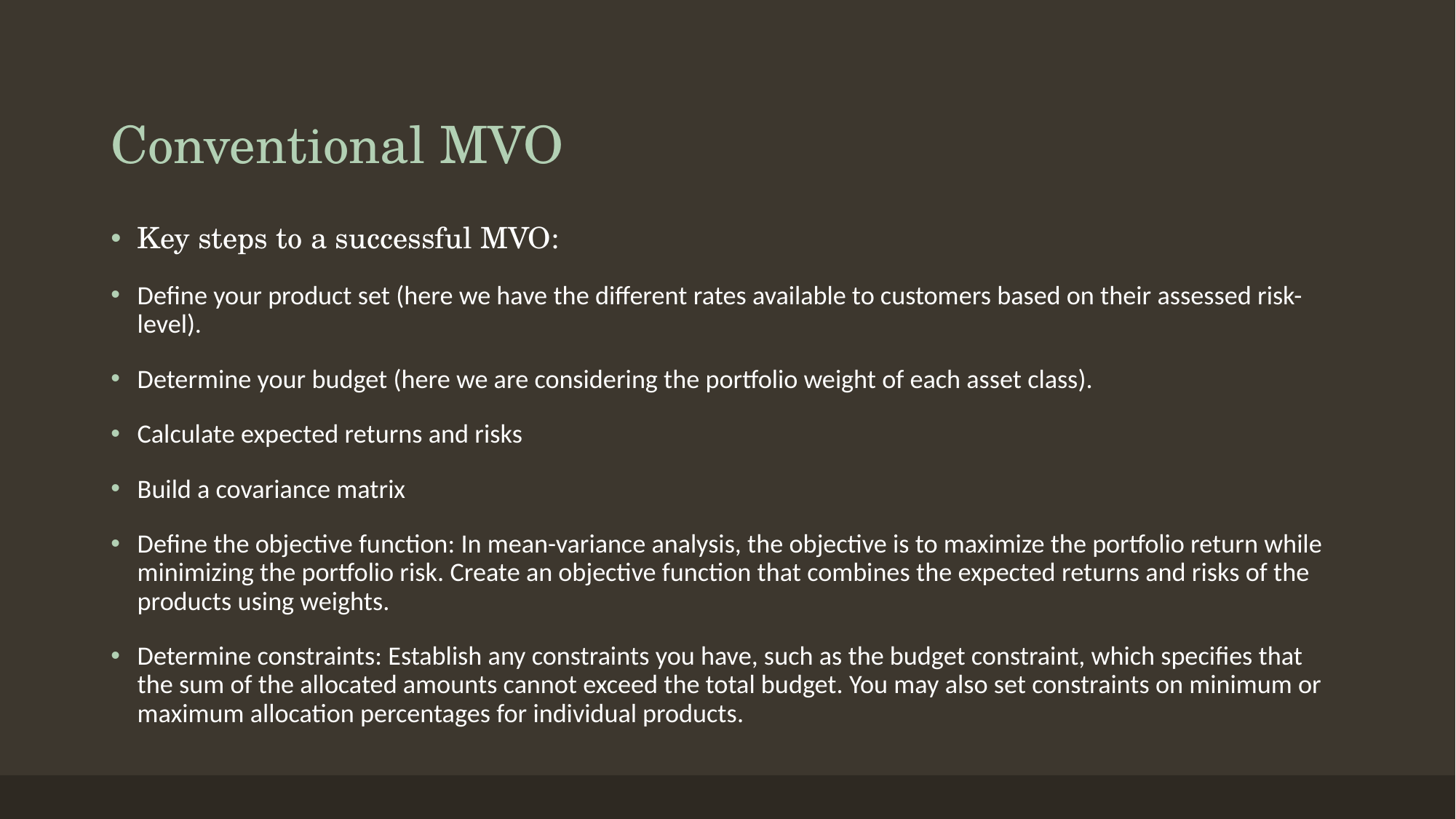

# Conventional MVO
Key steps to a successful MVO:
Define your product set (here we have the different rates available to customers based on their assessed risk-level).
Determine your budget (here we are considering the portfolio weight of each asset class).
Calculate expected returns and risks
Build a covariance matrix
Define the objective function: In mean-variance analysis, the objective is to maximize the portfolio return while minimizing the portfolio risk. Create an objective function that combines the expected returns and risks of the products using weights.
Determine constraints: Establish any constraints you have, such as the budget constraint, which specifies that the sum of the allocated amounts cannot exceed the total budget. You may also set constraints on minimum or maximum allocation percentages for individual products.